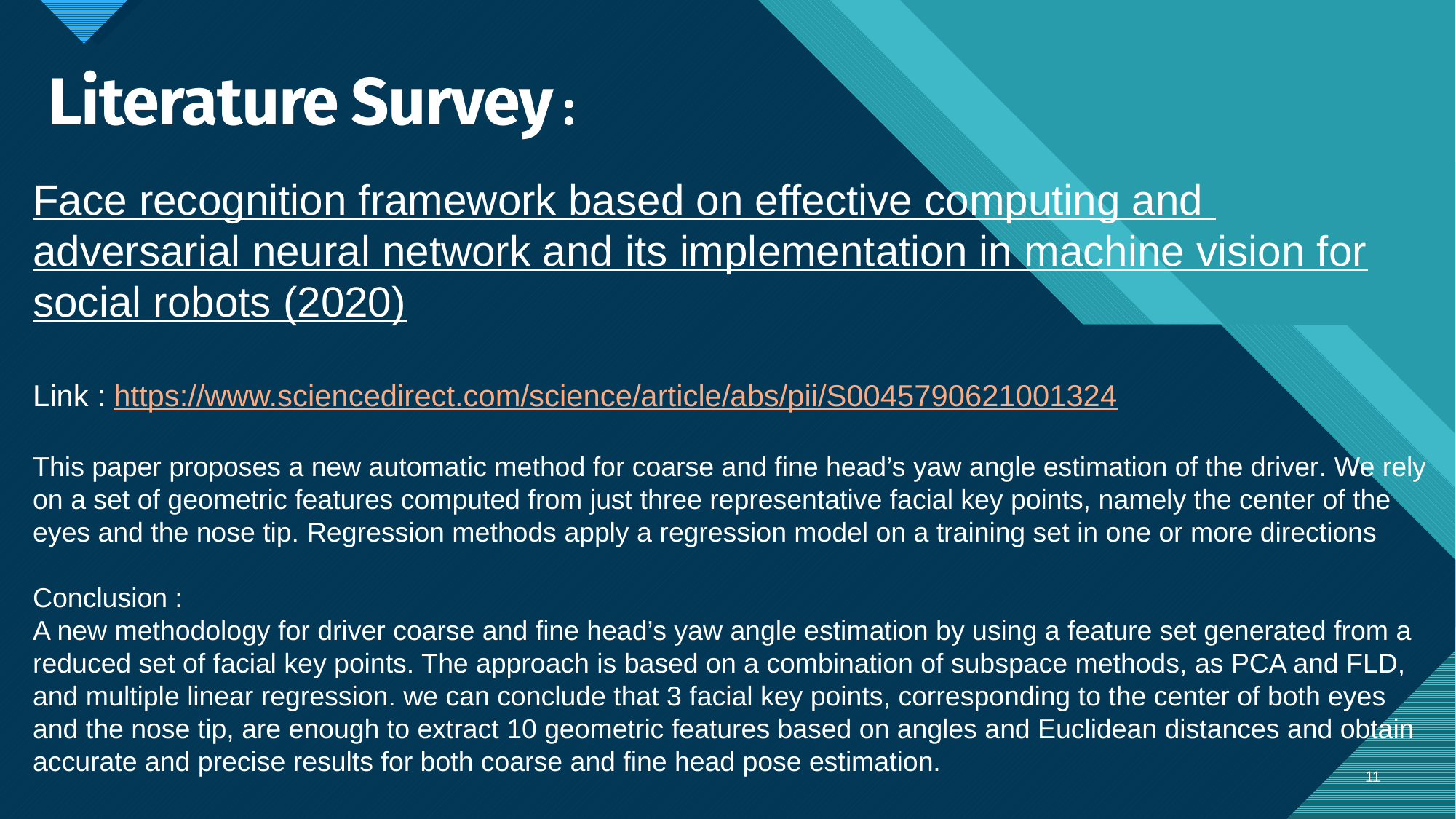

Literature Survey :
Face recognition framework based on effective computing and  adversarial neural network and its implementation in machine vision for social robots (2020)

Link : https://www.sciencedirect.com/science/article/abs/pii/S0045790621001324

This paper proposes a new automatic method for coarse and fine head’s yaw angle estimation of the driver. We rely on a set of geometric features computed from just three representative facial key points, namely the center of the eyes and the nose tip. Regression methods apply a regression model on a training set in one or more directions

Conclusion :
A new methodology for driver coarse and fine head’s yaw angle estimation by using a feature set generated from a reduced set of facial key points. The approach is based on a combination of subspace methods, as PCA and FLD, and multiple linear regression. we can conclude that 3 facial key points, corresponding to the center of both eyes and the nose tip, are enough to extract 10 geometric features based on angles and Euclidean distances and obtain accurate and precise results for both coarse and fine head pose estimation.

11